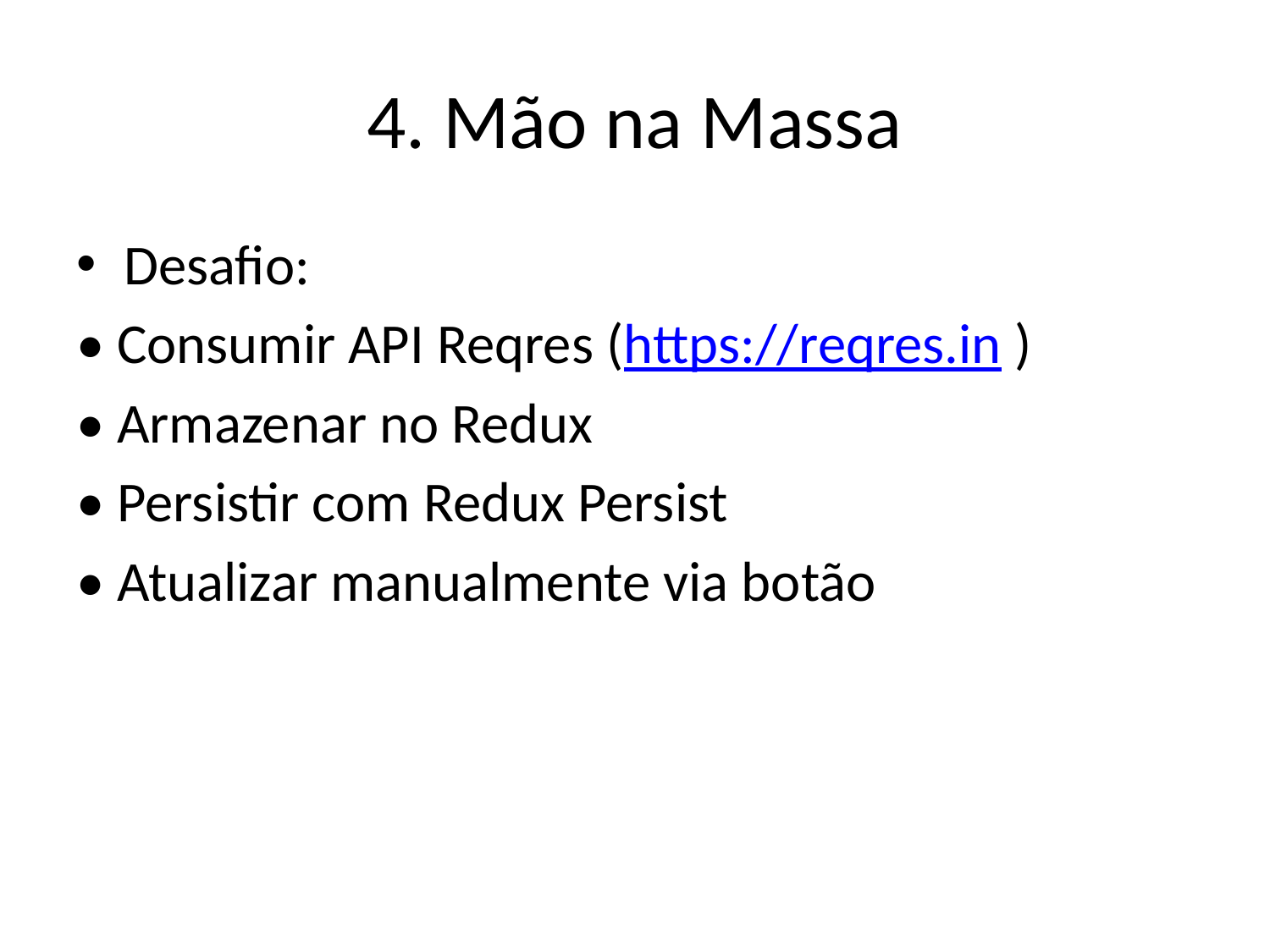

# 4. Mão na Massa
Desafio:
• Consumir API Reqres (https://reqres.in )
• Armazenar no Redux
• Persistir com Redux Persist
• Atualizar manualmente via botão